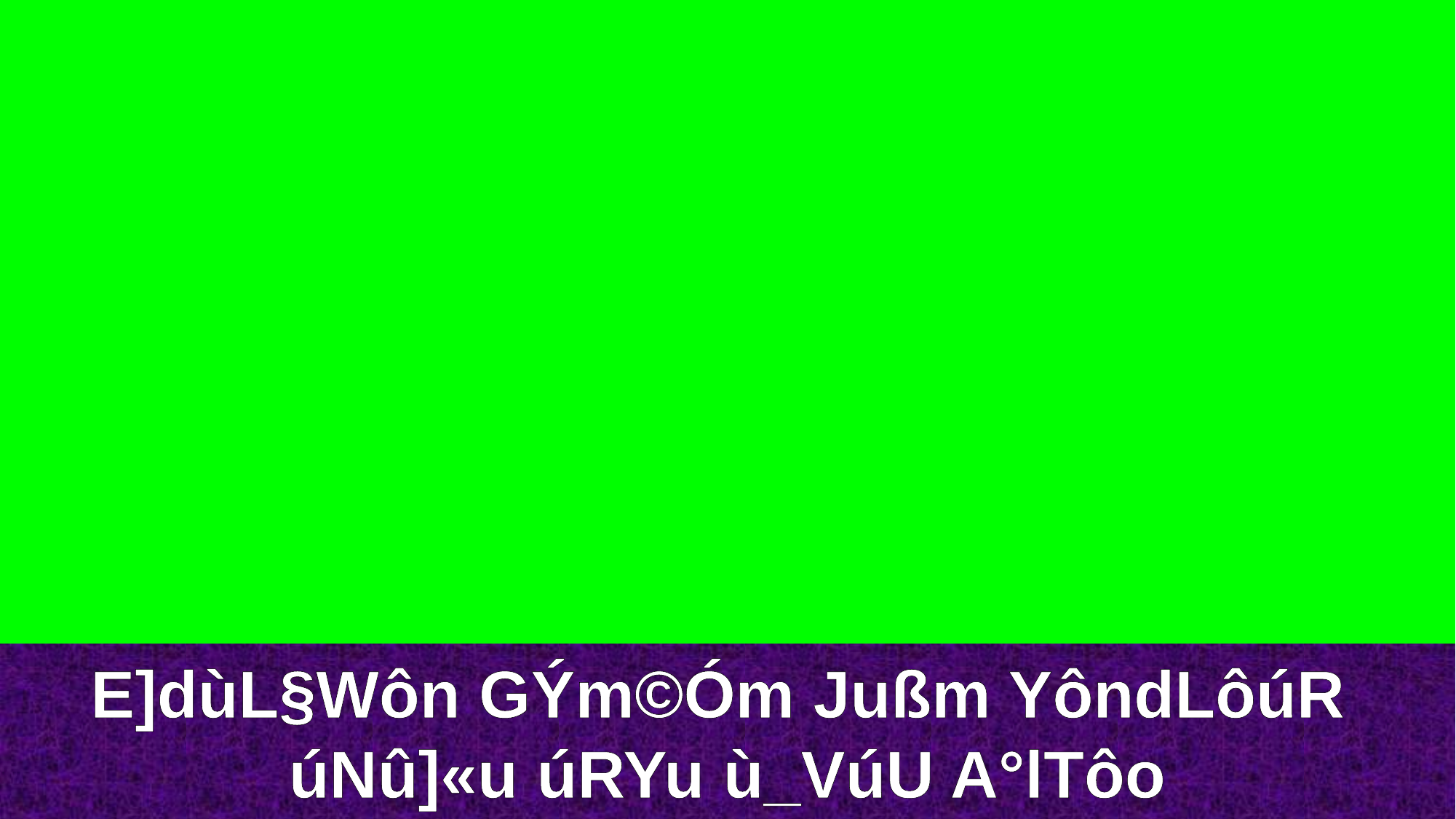

E]dùL§Wôn GÝm©Óm Jußm YôndLôúR
úNû]«u úRYu ù_VúU A°lTôo